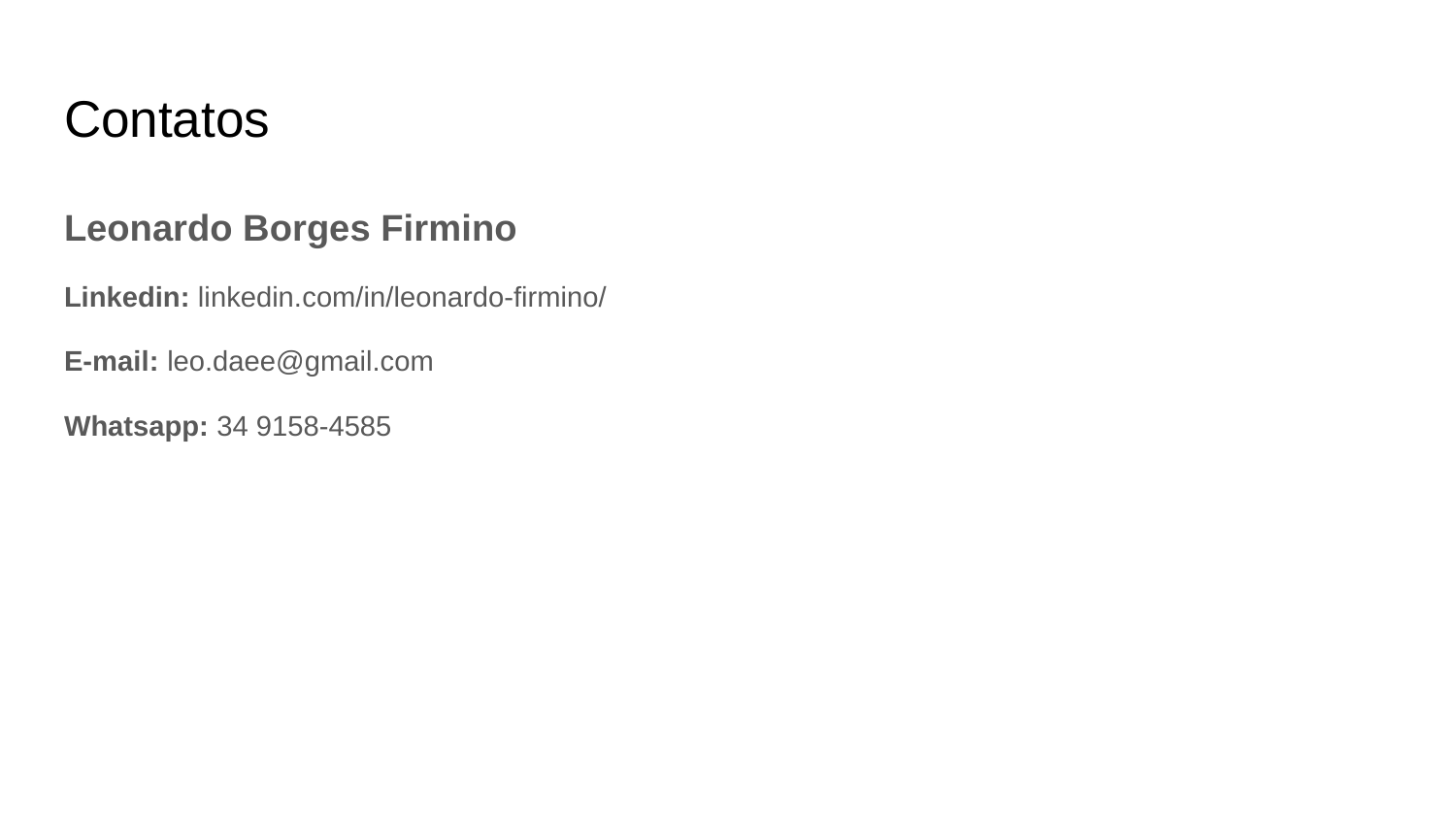

# Contatos
Leonardo Borges Firmino

Linkedin: linkedin.com/in/leonardo-firmino/

E-mail: leo.daee@gmail.com

Whatsapp: 34 9158-4585